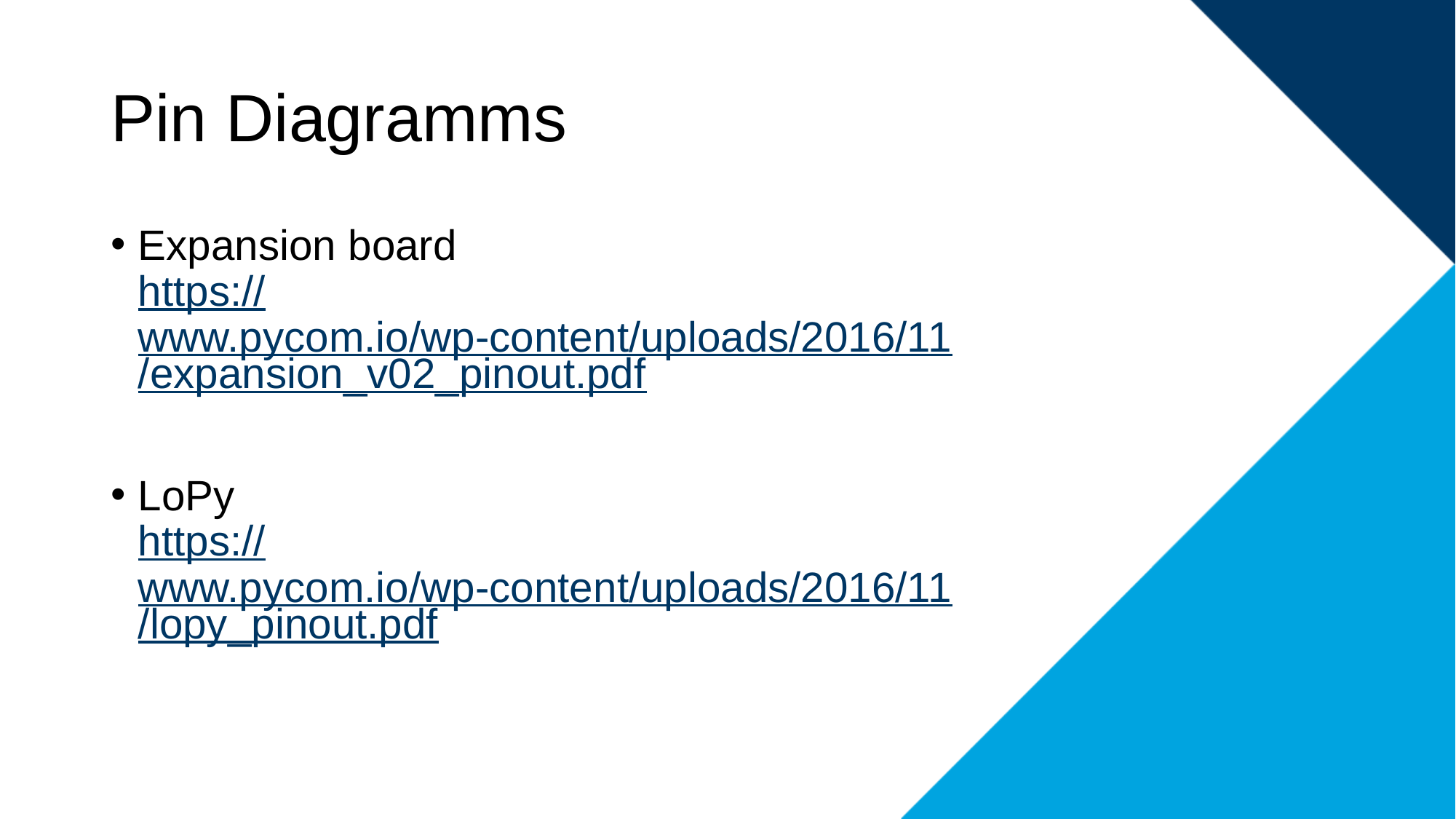

# Pin Diagramms
Expansion board
https://www.pycom.io/wp-content/uploads/2016/11/expansion_v02_pinout.pdf

LoPy
https://www.pycom.io/wp-content/uploads/2016/11/lopy_pinout.pdf